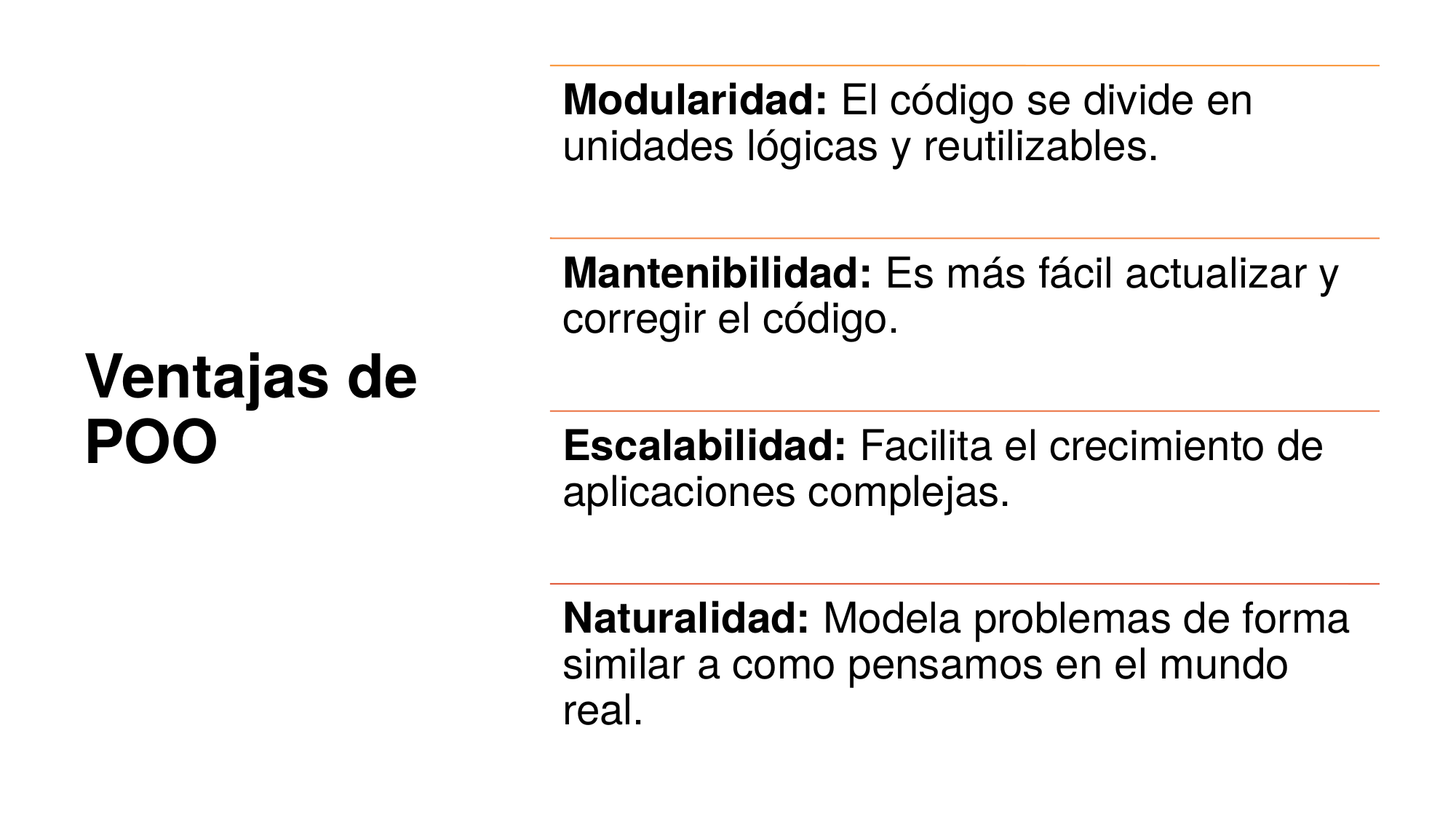

# Ventajas de POO
Modularidad: El código se divide en unidades lógicas y reutilizables.
Mantenibilidad: Es más fácil actualizar y corregir el código.
Escalabilidad: Facilita el crecimiento de aplicaciones complejas.
Naturalidad: Modela problemas de forma similar a como pensamos en el mundo real.